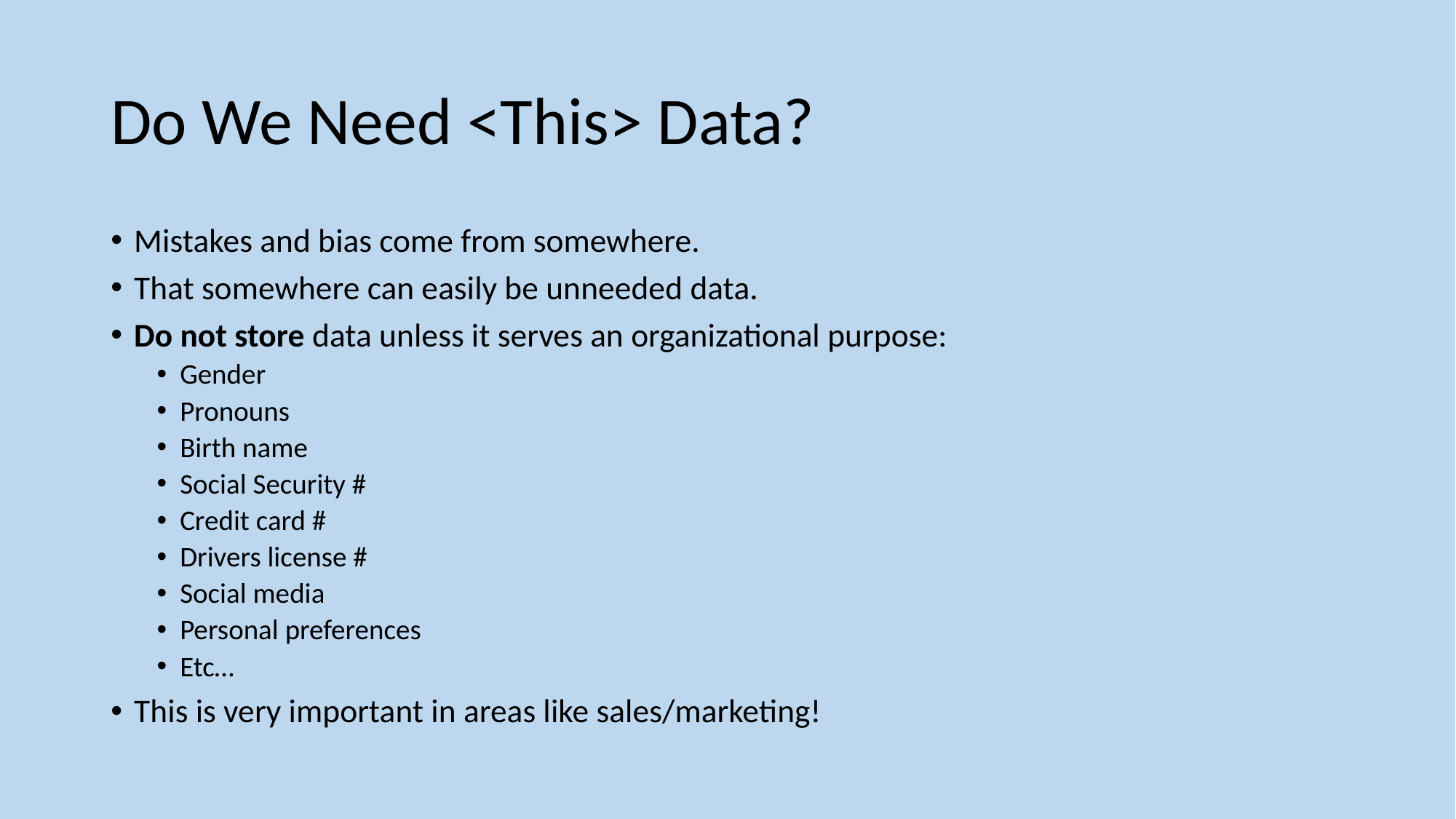

# Do We Need <This> Data?
Mistakes and bias come from somewhere.
That somewhere can easily be unneeded data.
Do not store data unless it serves an organizational purpose:
Gender
Pronouns
Birth name
Social Security #
Credit card #
Drivers license #
Social media
Personal preferences
Etc…
This is very important in areas like sales/marketing!